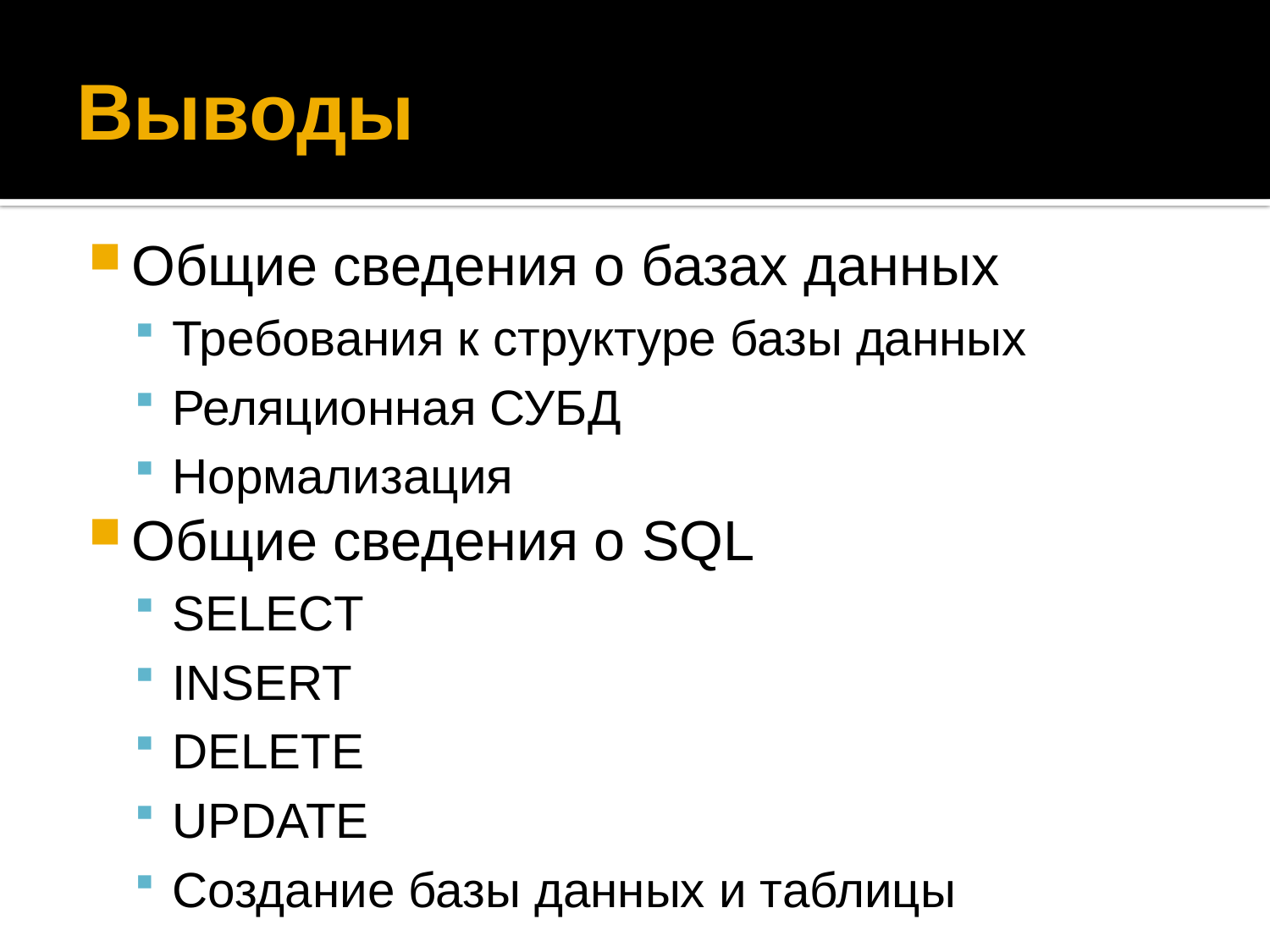

# Выводы
Общие сведения о базах данных
Требования к структуре базы данных
Реляционная СУБД
Нормализация
Общие сведения о SQL
SELECT
INSERT
DELETE
UPDATE
Создание базы данных и таблицы